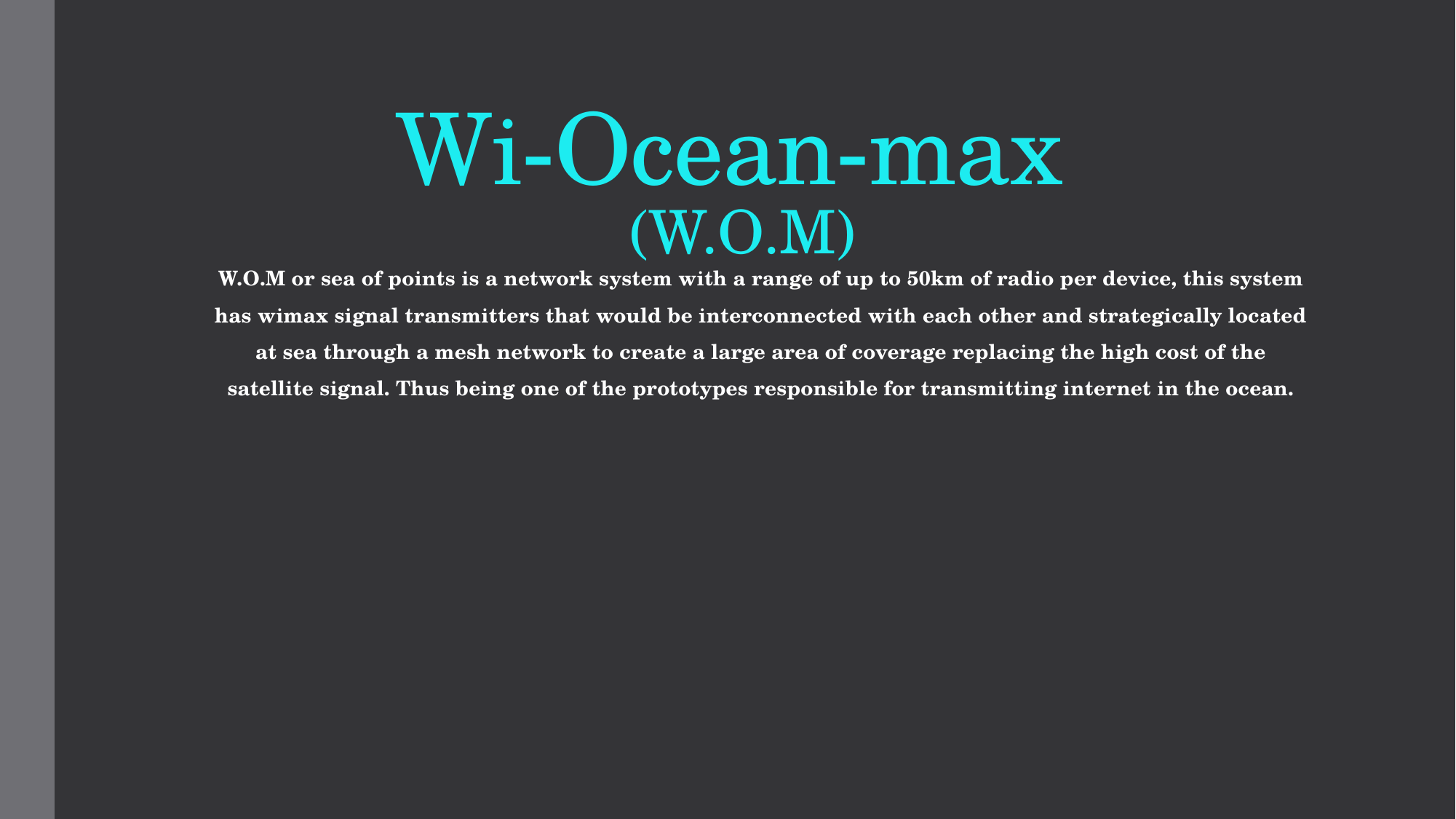

# Wi-Ocean-max (W.O.M)

W.O.M or sea of points is a network system with a range of up to 50km of radio per device, this system has wimax signal transmitters that would be interconnected with each other and strategically located at sea through a mesh network to create a large area of coverage replacing the high cost of the satellite signal. Thus being one of the prototypes responsible for transmitting internet in the ocean.